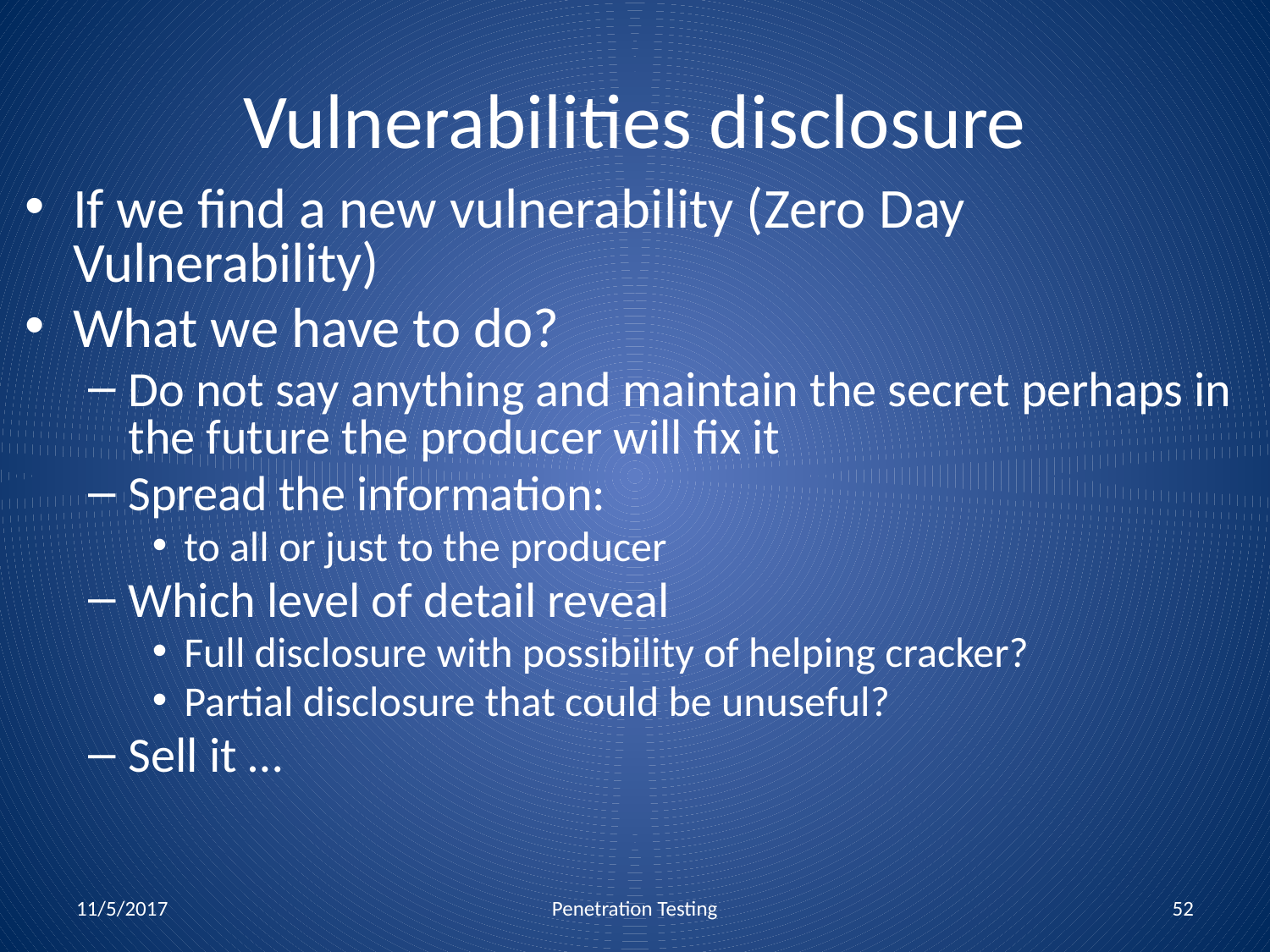

# Vulnerabilities disclosure
If we find a new vulnerability (Zero Day Vulnerability)
What we have to do?
Do not say anything and maintain the secret perhaps in the future the producer will fix it
Spread the information:
to all or just to the producer
Which level of detail reveal
Full disclosure with possibility of helping cracker?
Partial disclosure that could be unuseful?
Sell it …

11/5/2017
Penetration Testing
52